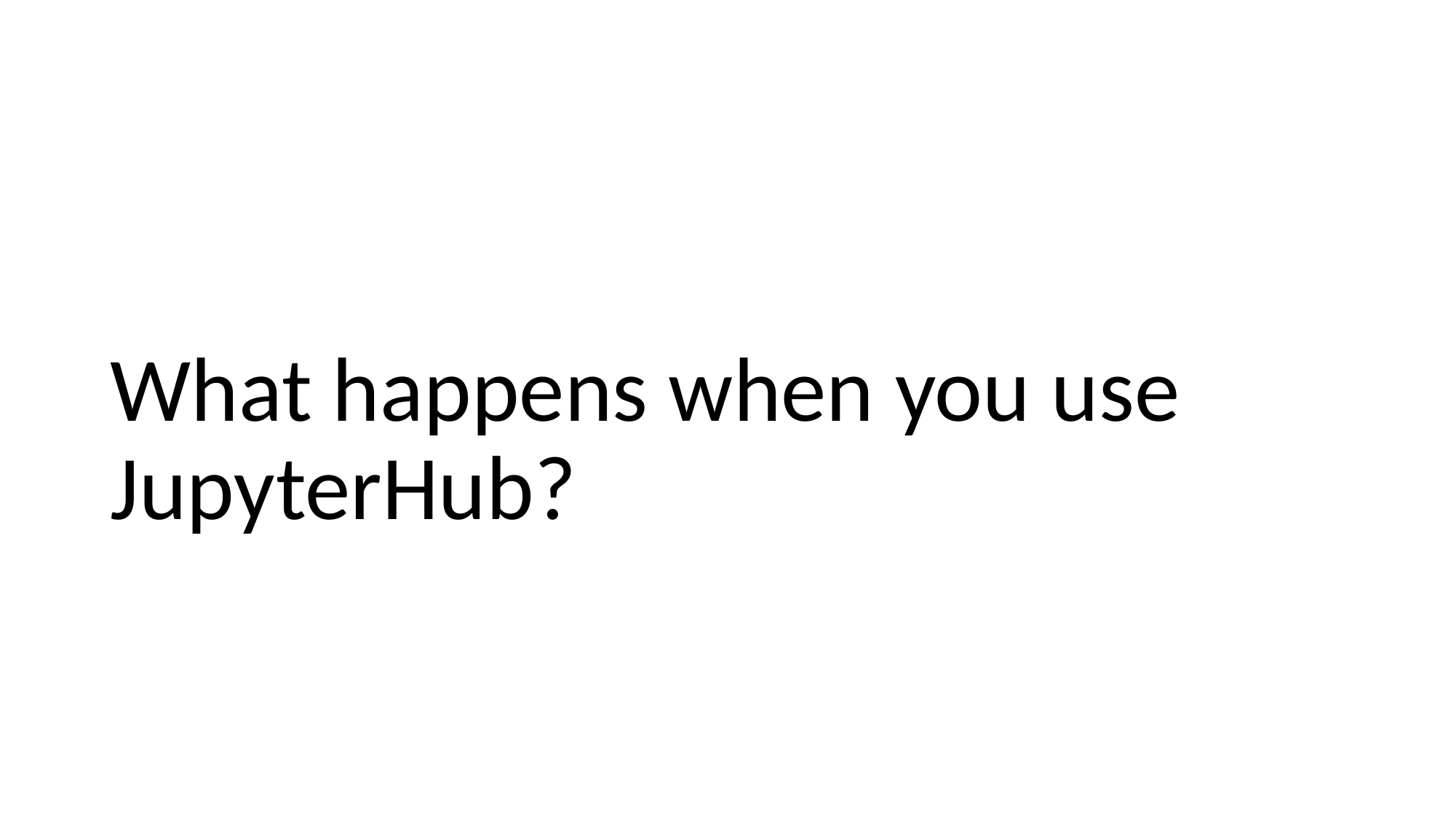

# What happens when you use JupyterHub?